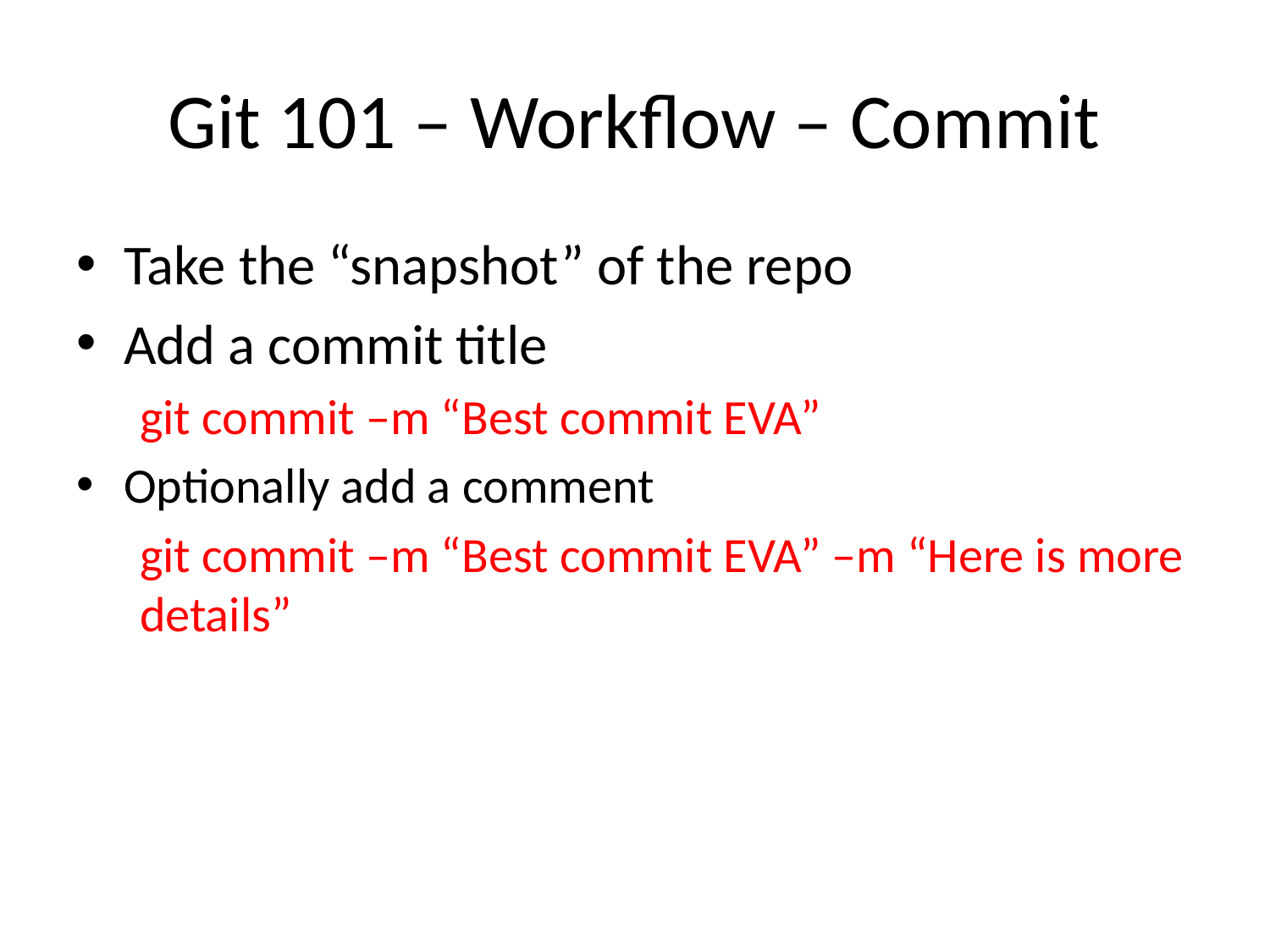

# Git 101 – Workflow – Commit
Take the “snapshot” of the repo
Add a commit title
git commit –m “Best commit EVA”
Optionally add a comment
git commit –m “Best commit EVA” –m “Here is more details”